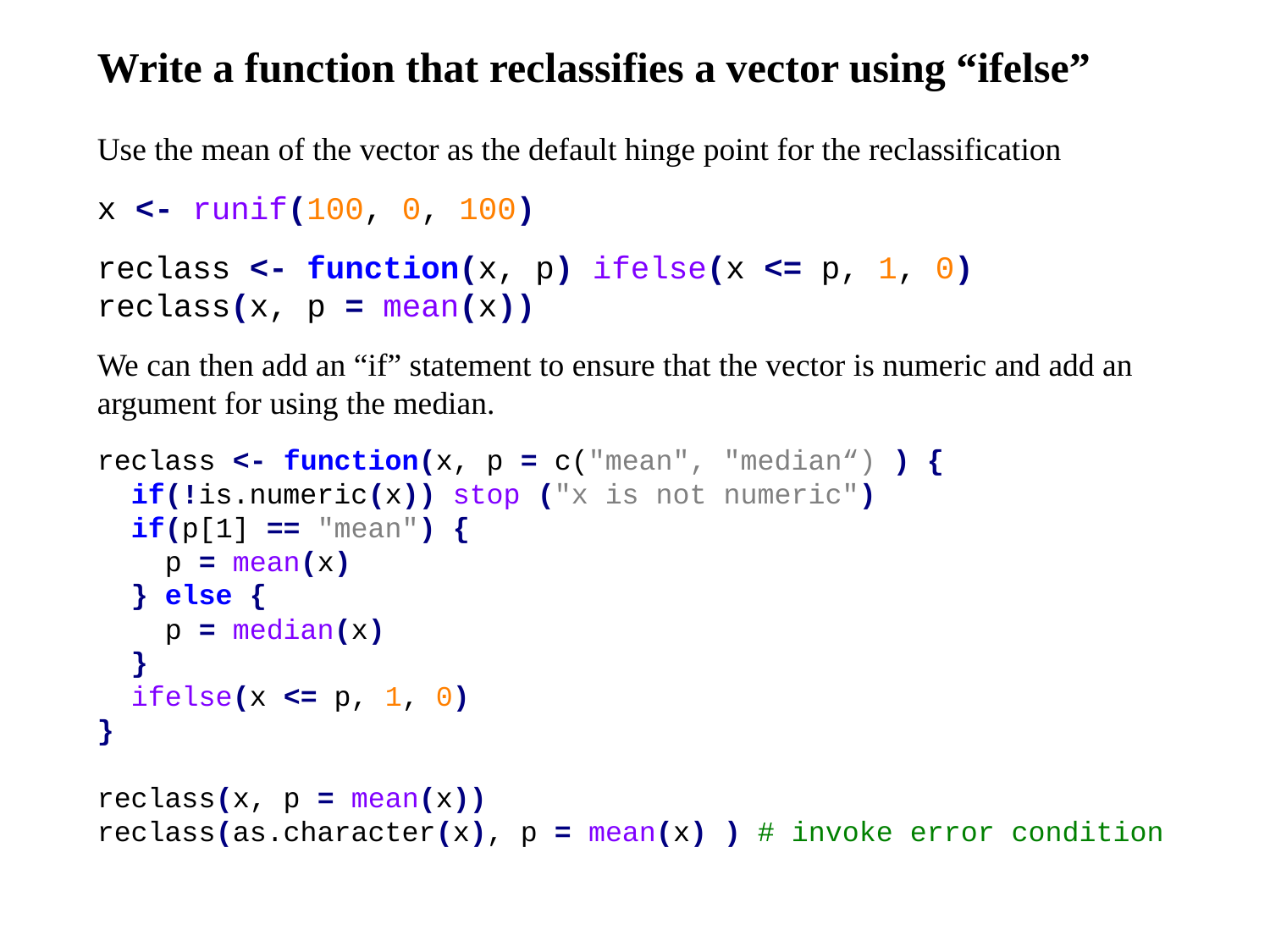

Write a function that reclassifies a vector using “ifelse”

Use the mean of the vector as the default hinge point for the reclassification

x <- runif(100, 0, 100)

reclass <- function(x, p) ifelse(x <= p, 1, 0) reclass(x, p = mean(x))

We can then add an “if” statement to ensure that the vector is numeric and add an argument for using the median.

reclass <- function(x, p = c("mean", "median“) ) {
  if(!is.numeric(x)) stop ("x is not numeric")
  if(p[1] == "mean") {
    p = mean(x)
  } else {
    p = median(x)
  }
  ifelse(x <= p, 1, 0)
}

reclass(x, p = mean(x))
reclass(as.character(x), p = mean(x) ) # invoke error condition